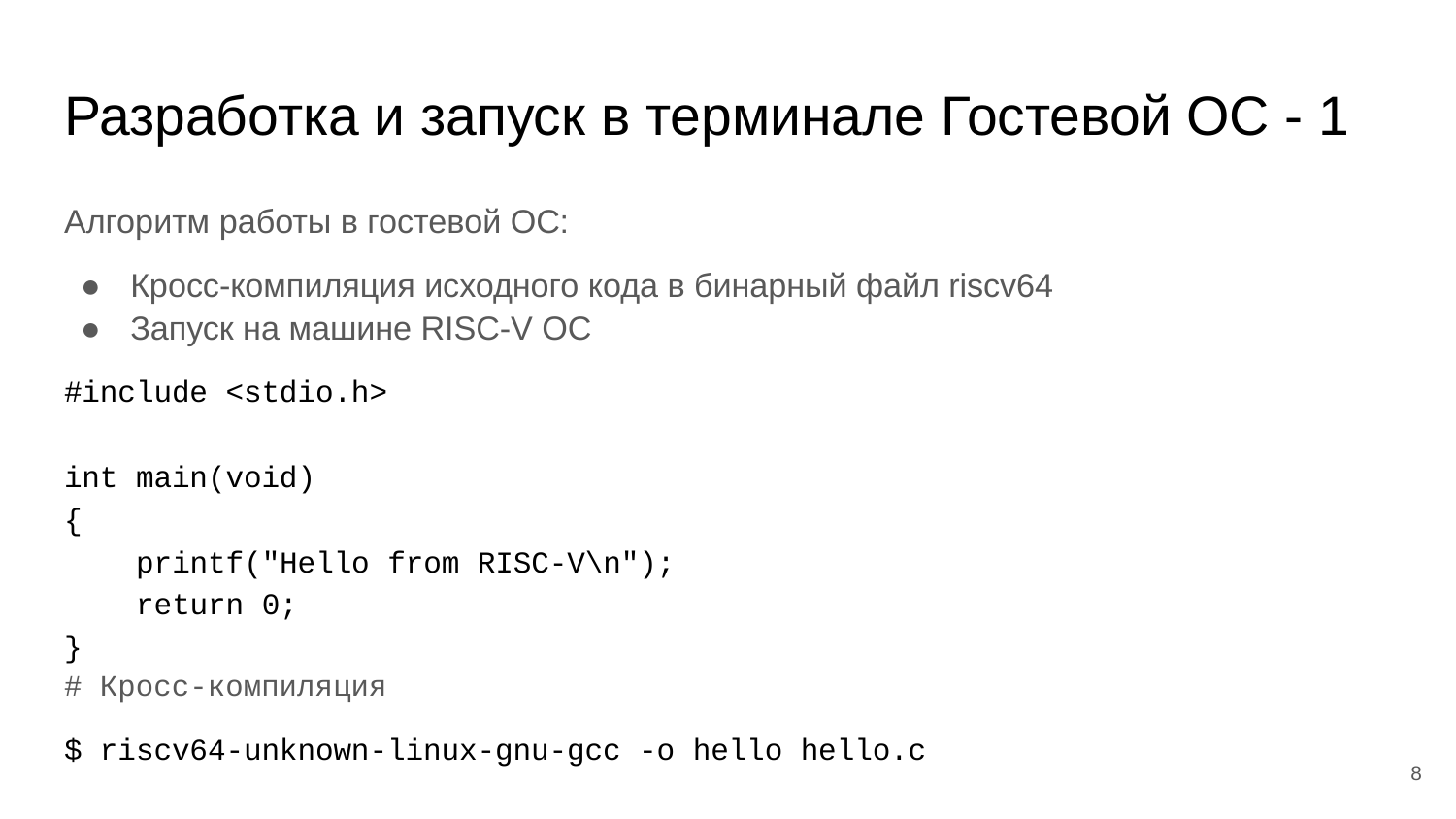

# Разработка и запуск в терминале Гостевой ОС - 1
Алгоритм работы в гостевой ОС:
Кросс-компиляция исходного кода в бинарный файл riscv64
Запуск на машине RISC-V ОС
#include <stdio.h>

int main(void)
{
    printf("Hello from RISC-V\n");
    return 0;
}
# Кросс-компиляция
$ riscv64-unknown-linux-gnu-gcc -o hello hello.c
8